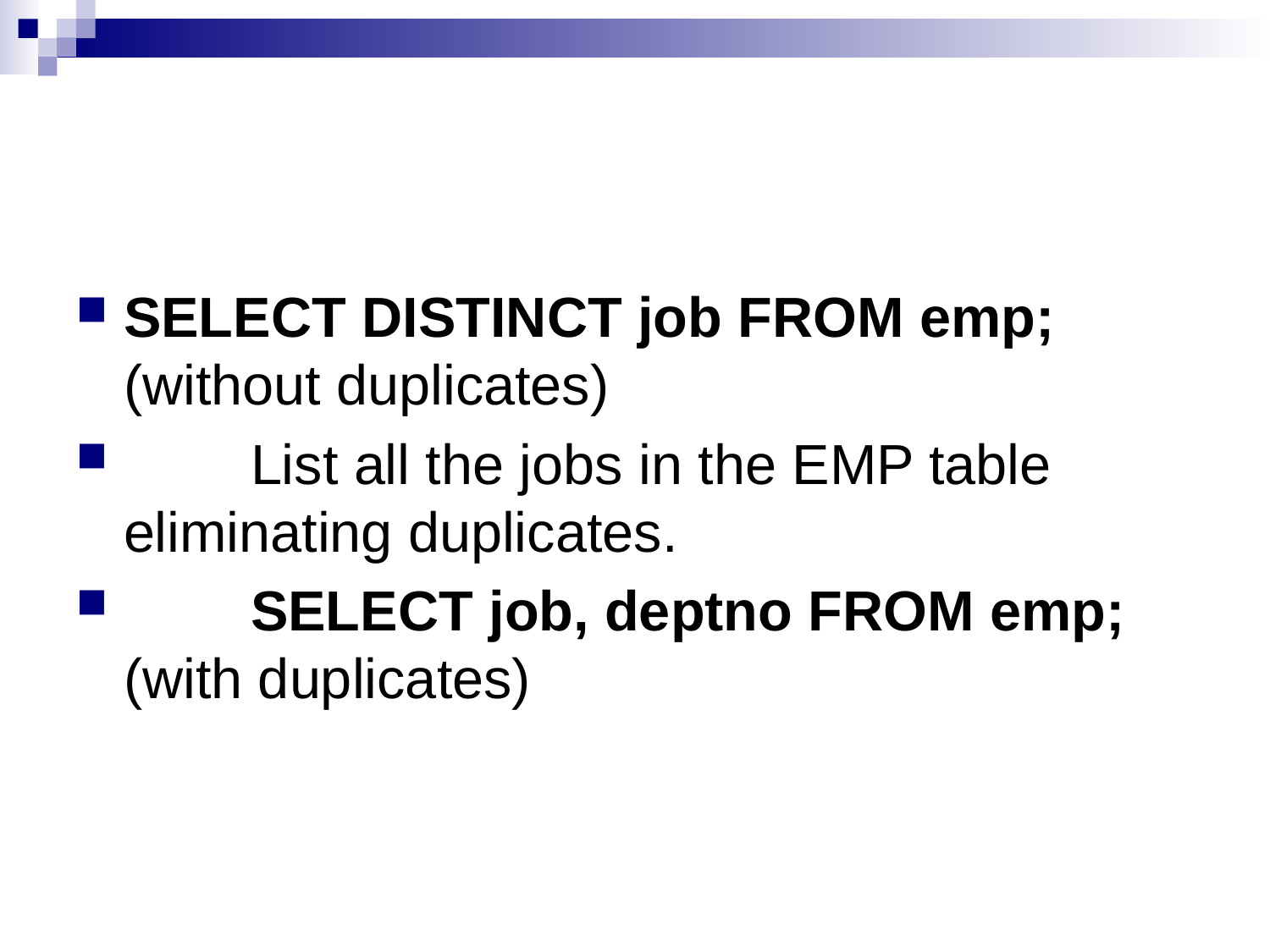

#
SELECT DISTINCT job FROM emp;  (without duplicates)
	List all the jobs in the EMP table eliminating duplicates.
	SELECT job, deptno FROM emp;  (with duplicates)